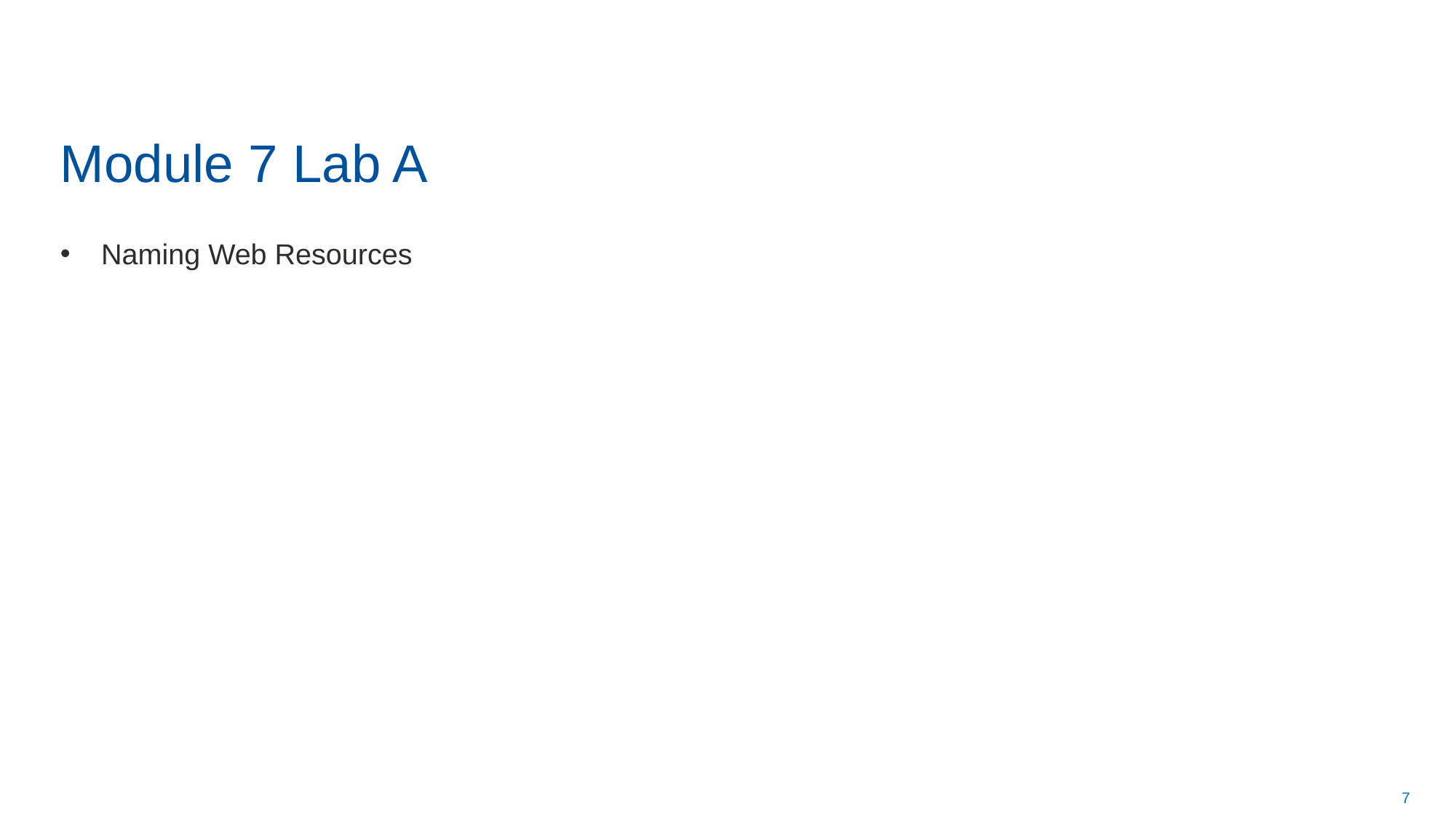

# Module 7 Lab A
Naming Web Resources